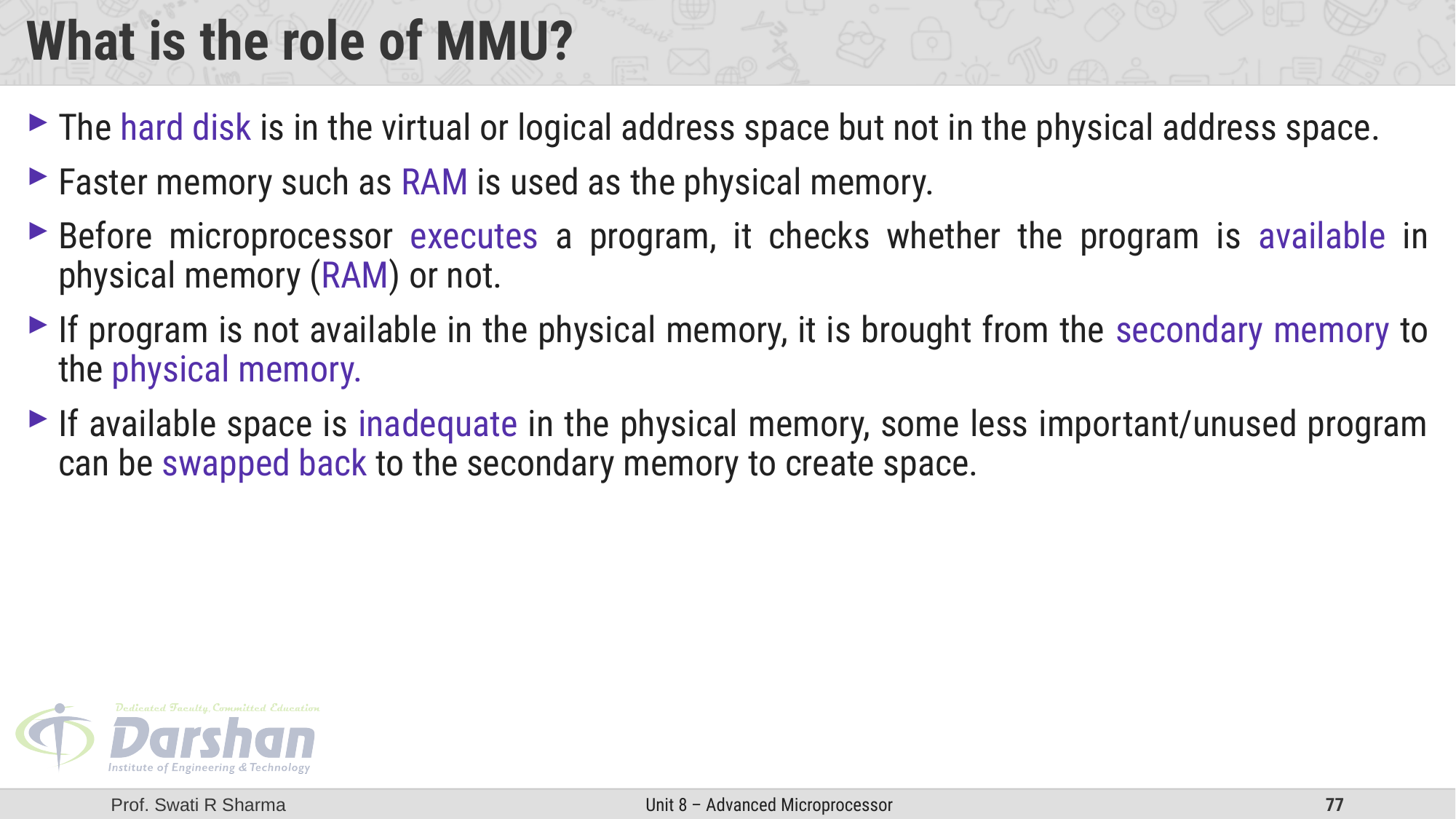

# What is the role of MMU?
The hard disk is in the virtual or logical address space but not in the physical address space.
Faster memory such as RAM is used as the physical memory.
Before microprocessor executes a program, it checks whether the program is available in physical memory (RAM) or not.
If program is not available in the physical memory, it is brought from the secondary memory to the physical memory.
If available space is inadequate in the physical memory, some less important/unused program can be swapped back to the secondary memory to create space.